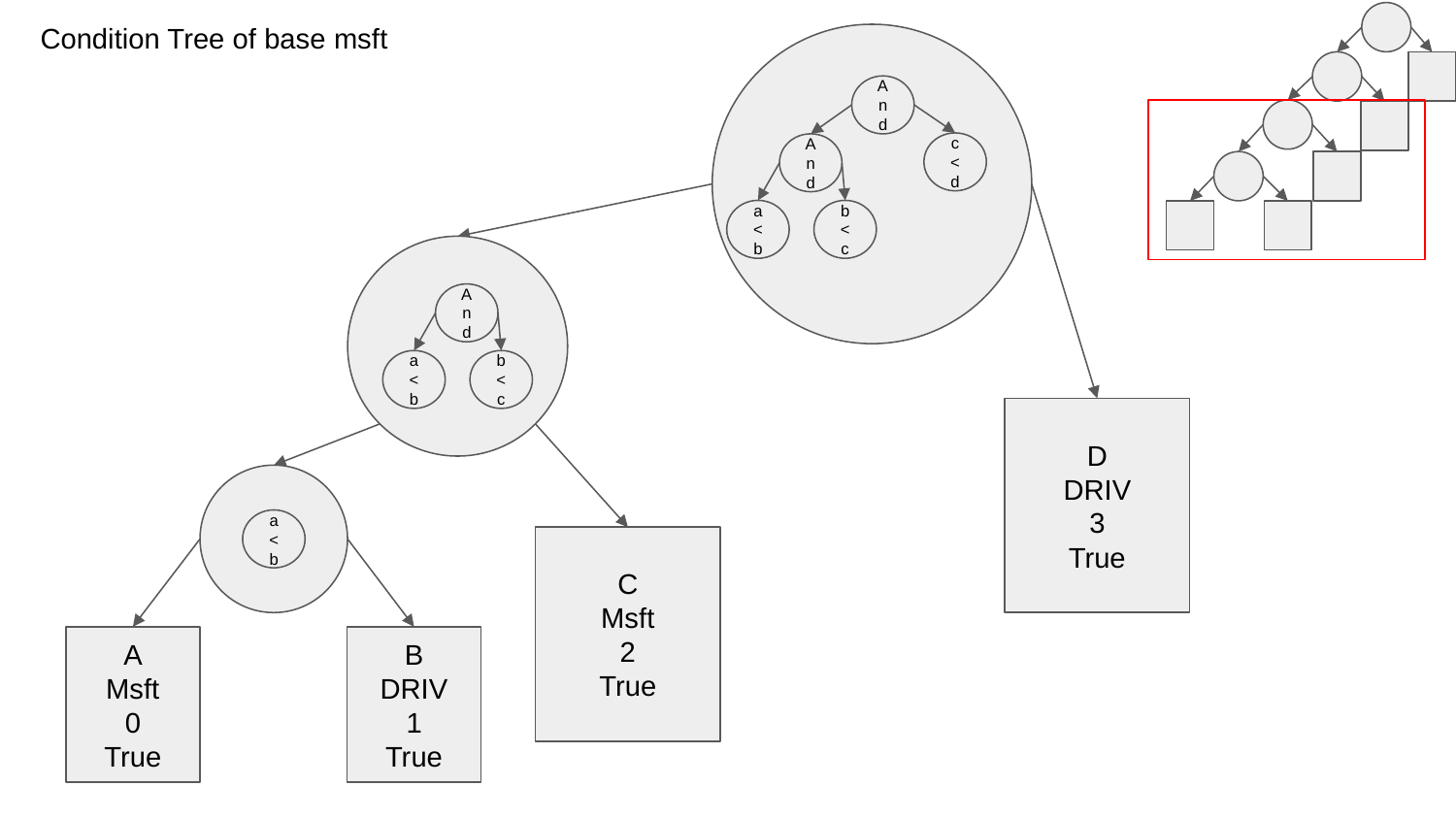

Condition Tree of base msft

And

c<d
And

a<b
b<c

And
a<b
b<c
D
DRIV
3
True

a<b
C
Msft
2
True
A
Msft
0
True
B
DRIV
1
True